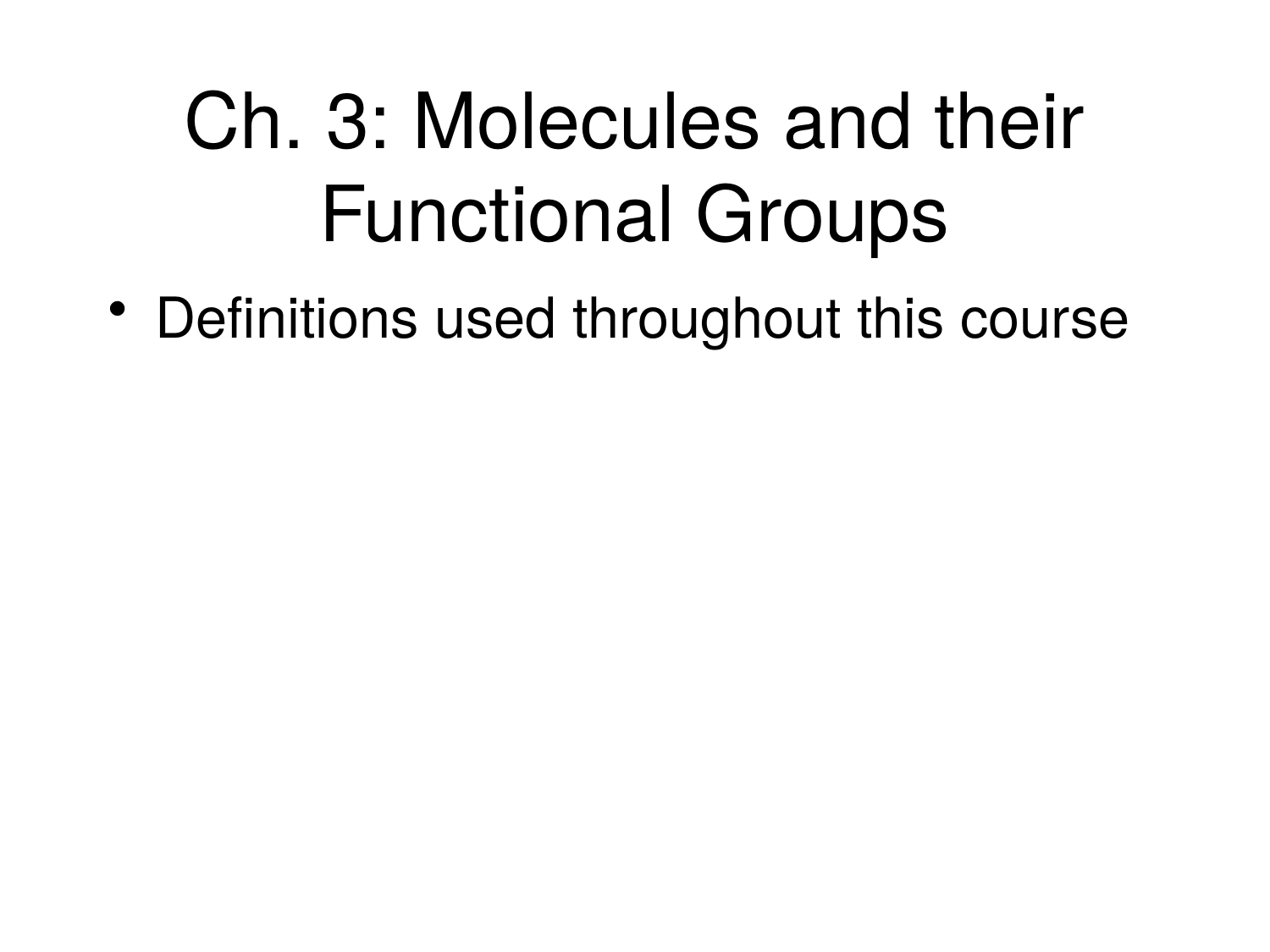

# Ch. 3: Molecules and their Functional Groups
Definitions used throughout this course